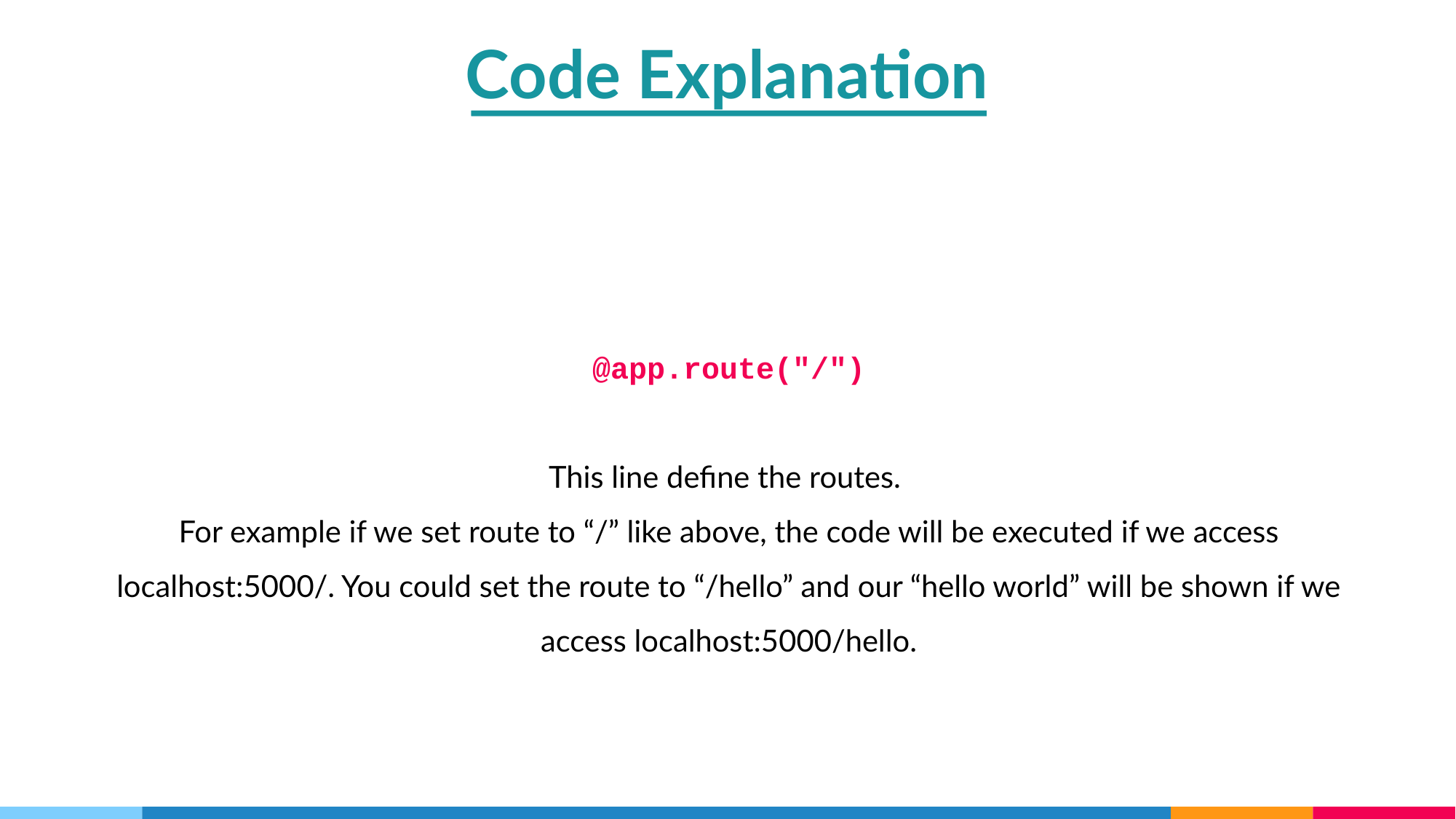

Code Explanation

@app.route("/")

This line define the routes.
For example if we set route to “/” like above, the code will be executed if we access localhost:5000/. You could set the route to “/hello” and our “hello world” will be shown if we access localhost:5000/hello.